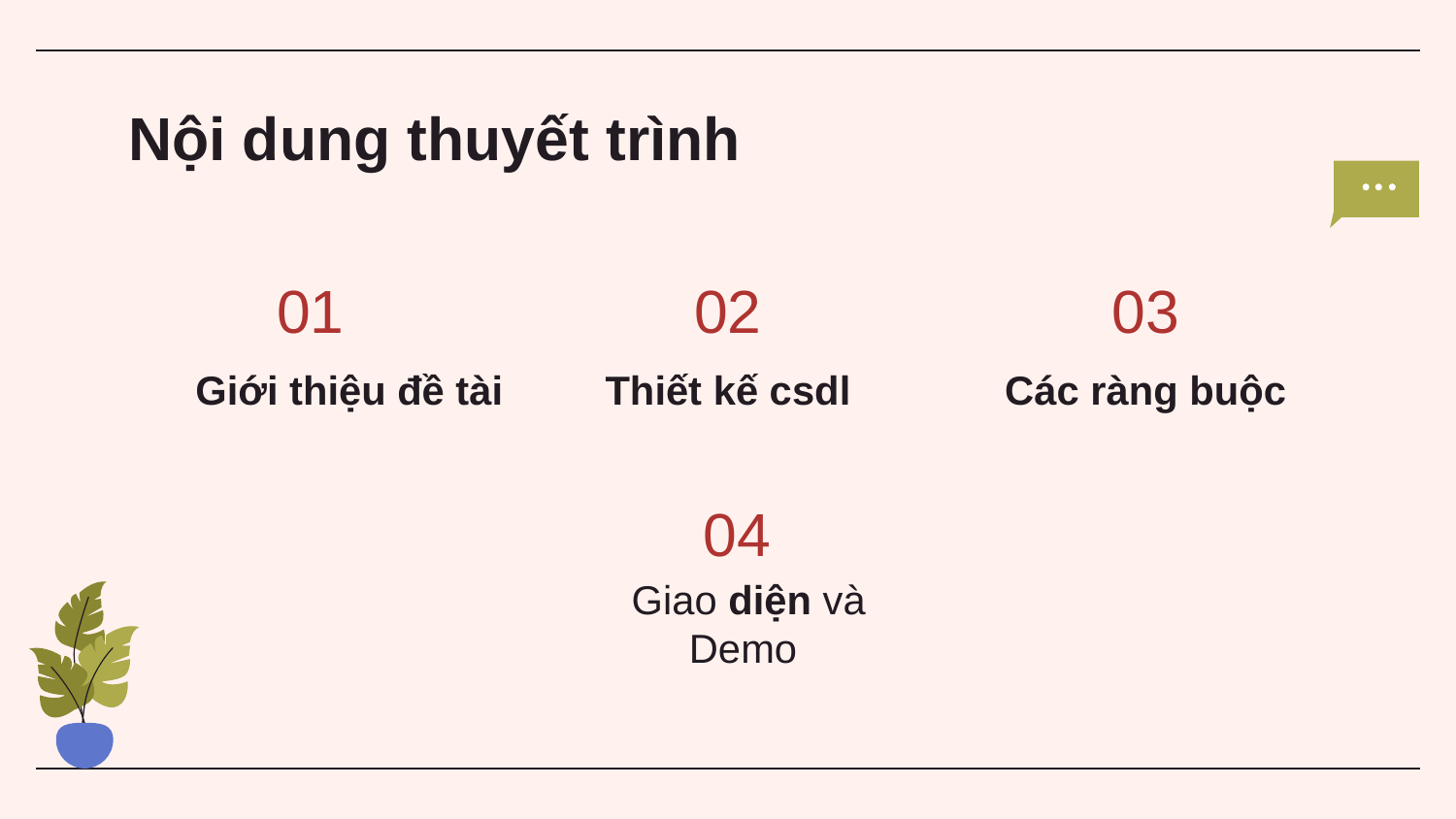

# Nội dung thuyết trình
01
02
03
Giới thiệu đề tài
Thiết kế csdl
Các ràng buộc
04
Giao diện và Demo